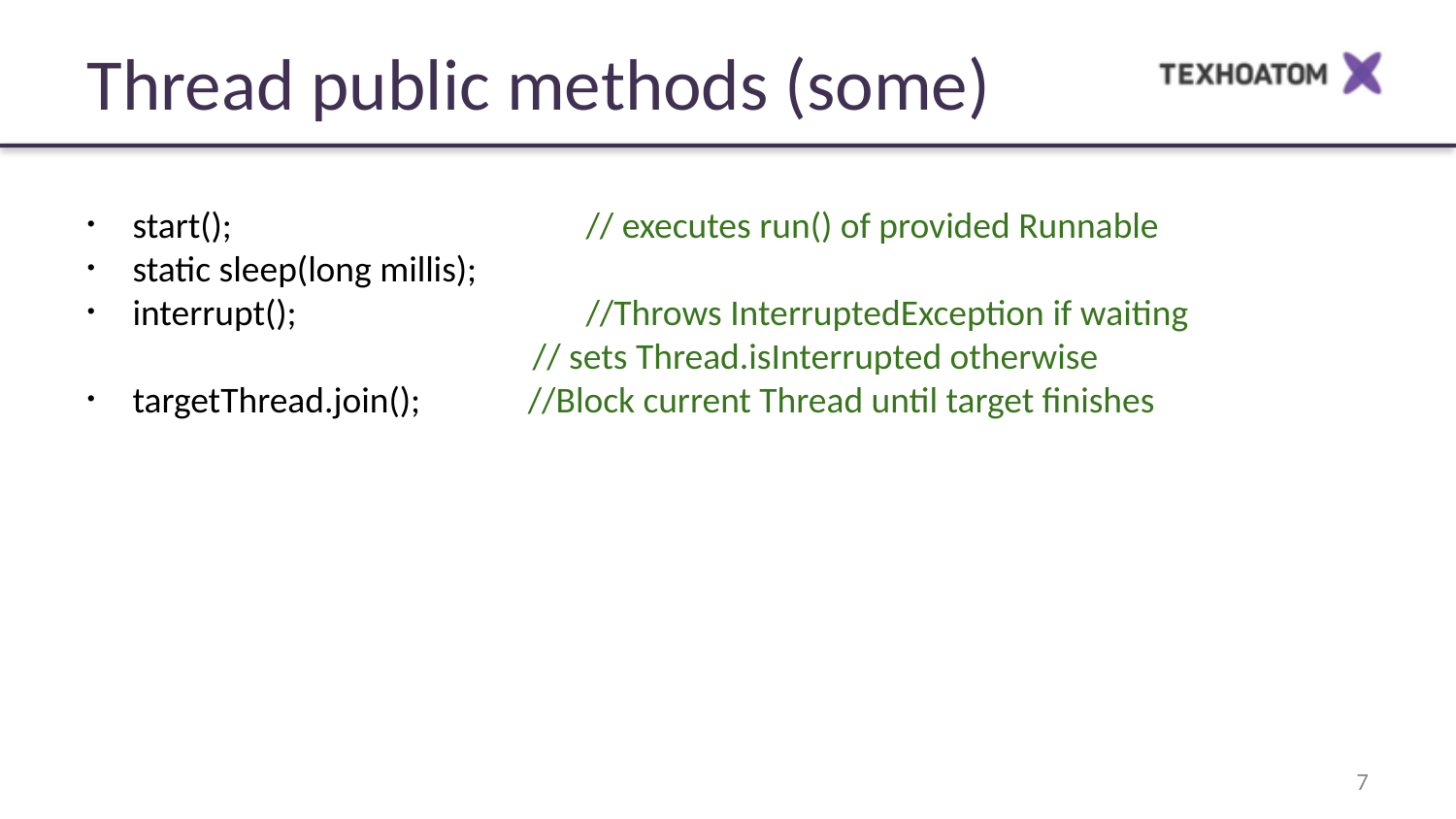

Thread public methods (some)
start();        		  // executes run() of provided Runnable
static sleep(long millis);
interrupt();		  //Throws InterruptedException if waiting
                                                      // sets Thread.isInterrupted otherwise
targetThread.join();             //Block current Thread until target finishes
7